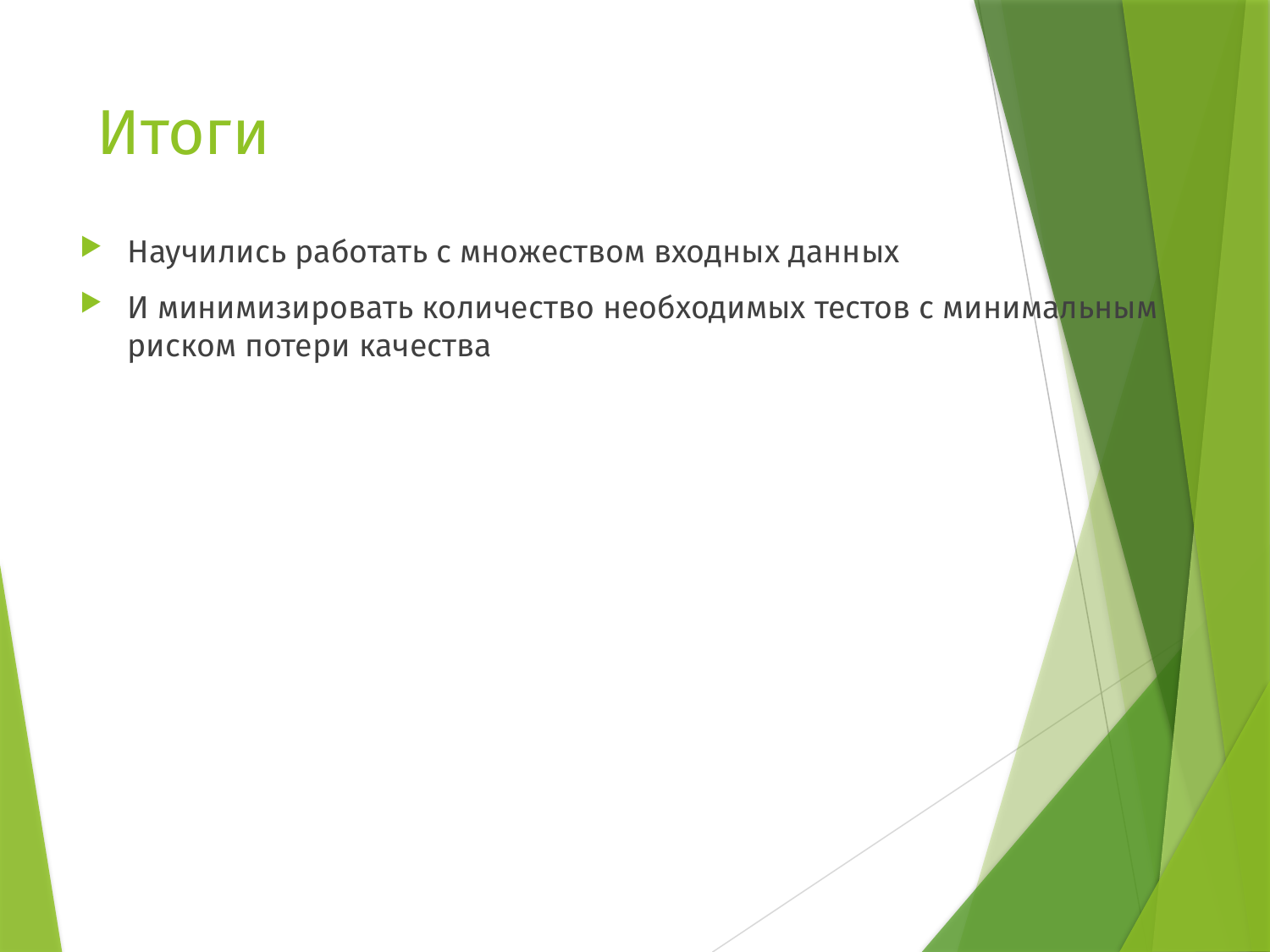

# Итоги
Научились работать с множеством входных данных
И минимизировать количество необходимых тестов с минимальным риском потери качества